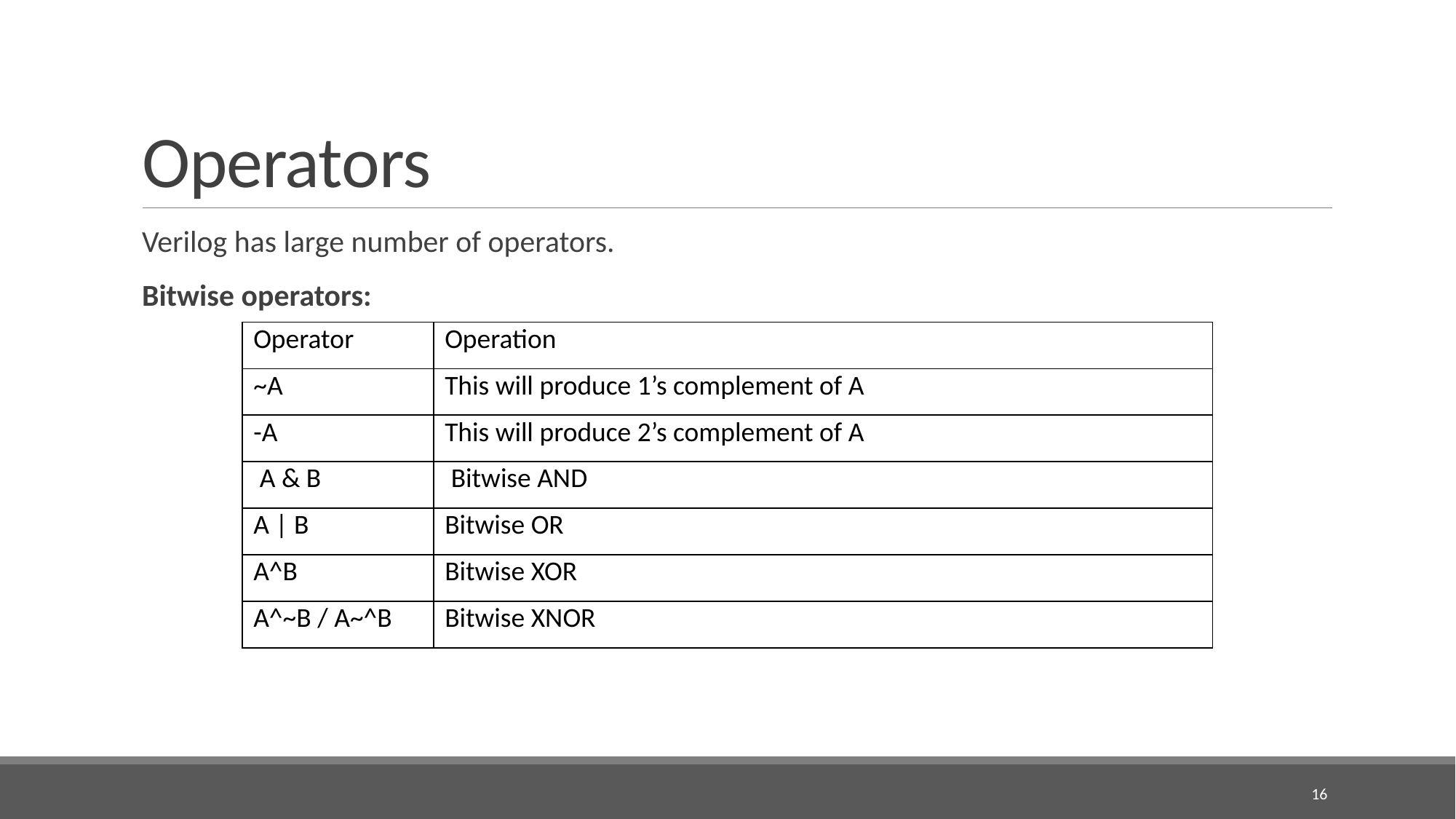

# Operators
Verilog has large number of operators.
Bitwise operators:

| Operator | Operation |
| --- | --- |
| ~A | This will produce 1’s complement of A |
| -A | This will produce 2’s complement of A |
| A & B | Bitwise AND |
| A | B | Bitwise OR |
| A^B | Bitwise XOR |
| A^~B / A~^B | Bitwise XNOR |
16